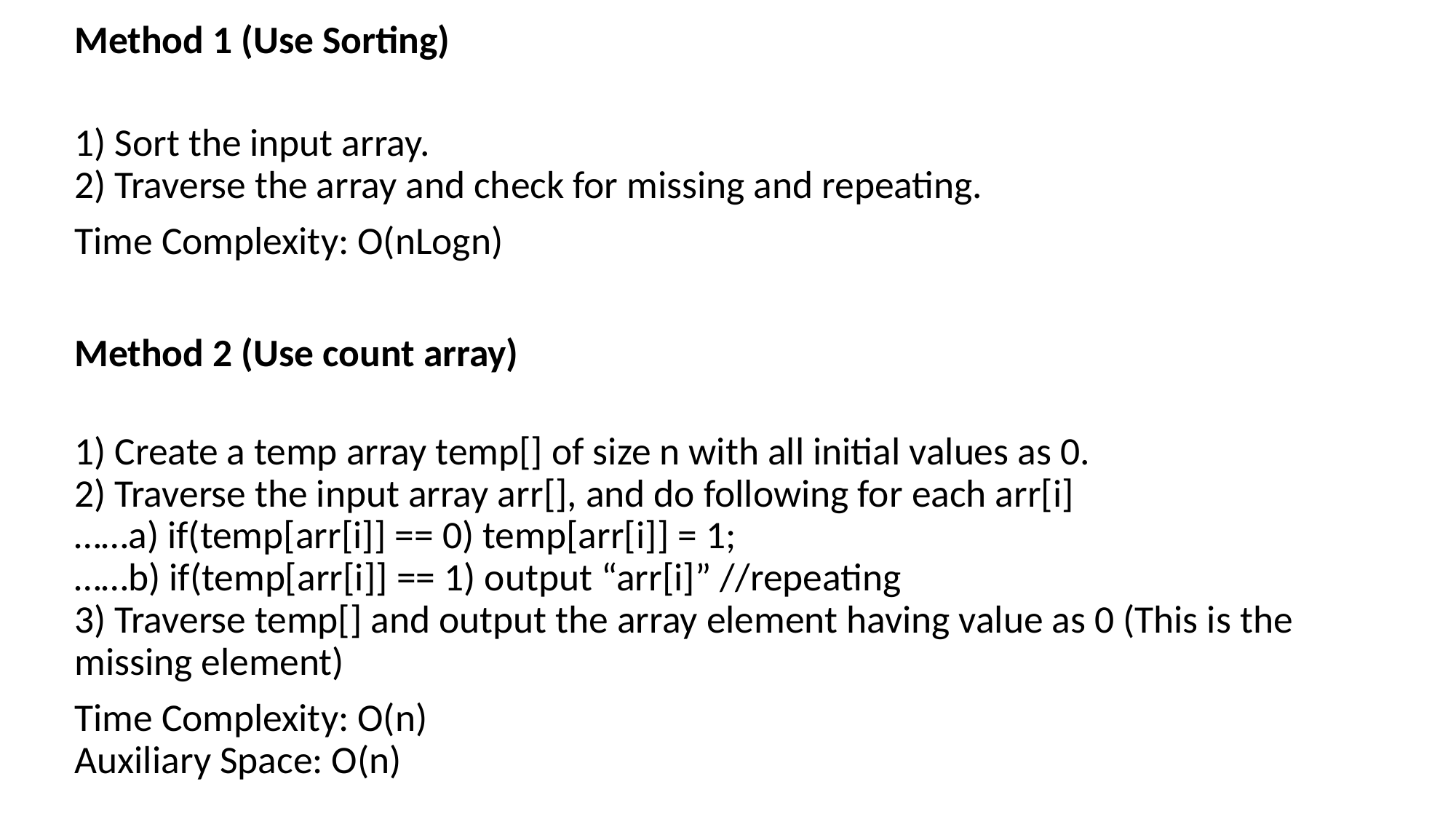

Method 1 (Use Sorting)
1) Sort the input array.
2) Traverse the array and check for missing and repeating.
Time Complexity: O(nLogn)

Method 2 (Use count array)
1) Create a temp array temp[] of size n with all initial values as 0.
2) Traverse the input array arr[], and do following for each arr[i]
……a) if(temp[arr[i]] == 0) temp[arr[i]] = 1;
……b) if(temp[arr[i]] == 1) output “arr[i]” //repeating
3) Traverse temp[] and output the array element having value as 0 (This is the missing element)
Time Complexity: O(n)
Auxiliary Space: O(n)